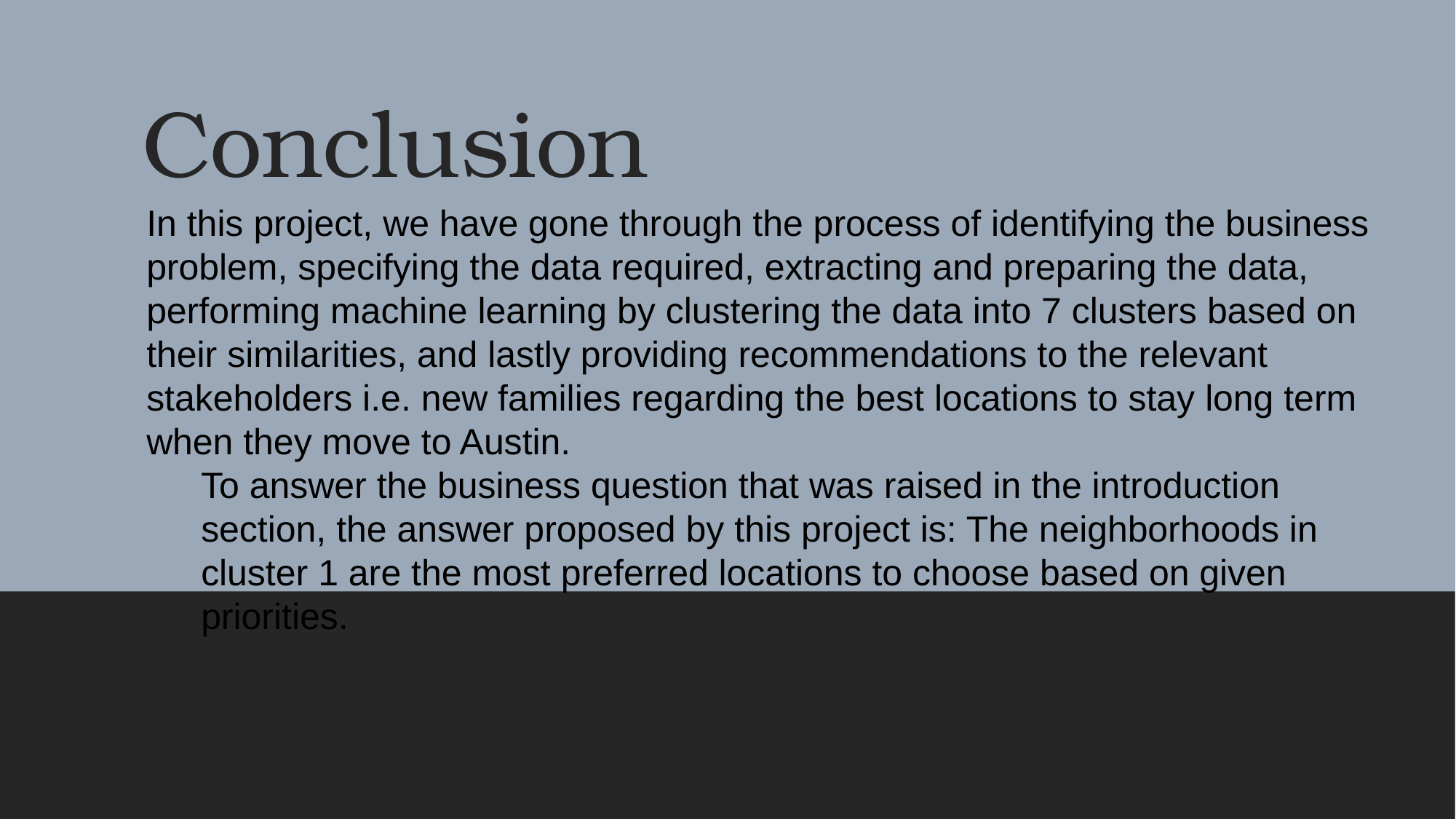

# Conclusion

In this project, we have gone through the process of identifying the business problem, specifying the data required, extracting and preparing the data, performing machine learning by clustering the data into 7 clusters based on their similarities, and lastly providing recommendations to the relevant stakeholders i.e. new families regarding the best locations to stay long term when they move to Austin.
To answer the business question that was raised in the introduction section, the answer proposed by this project is: The neighborhoods in cluster 1 are the most preferred locations to choose based on given priorities.